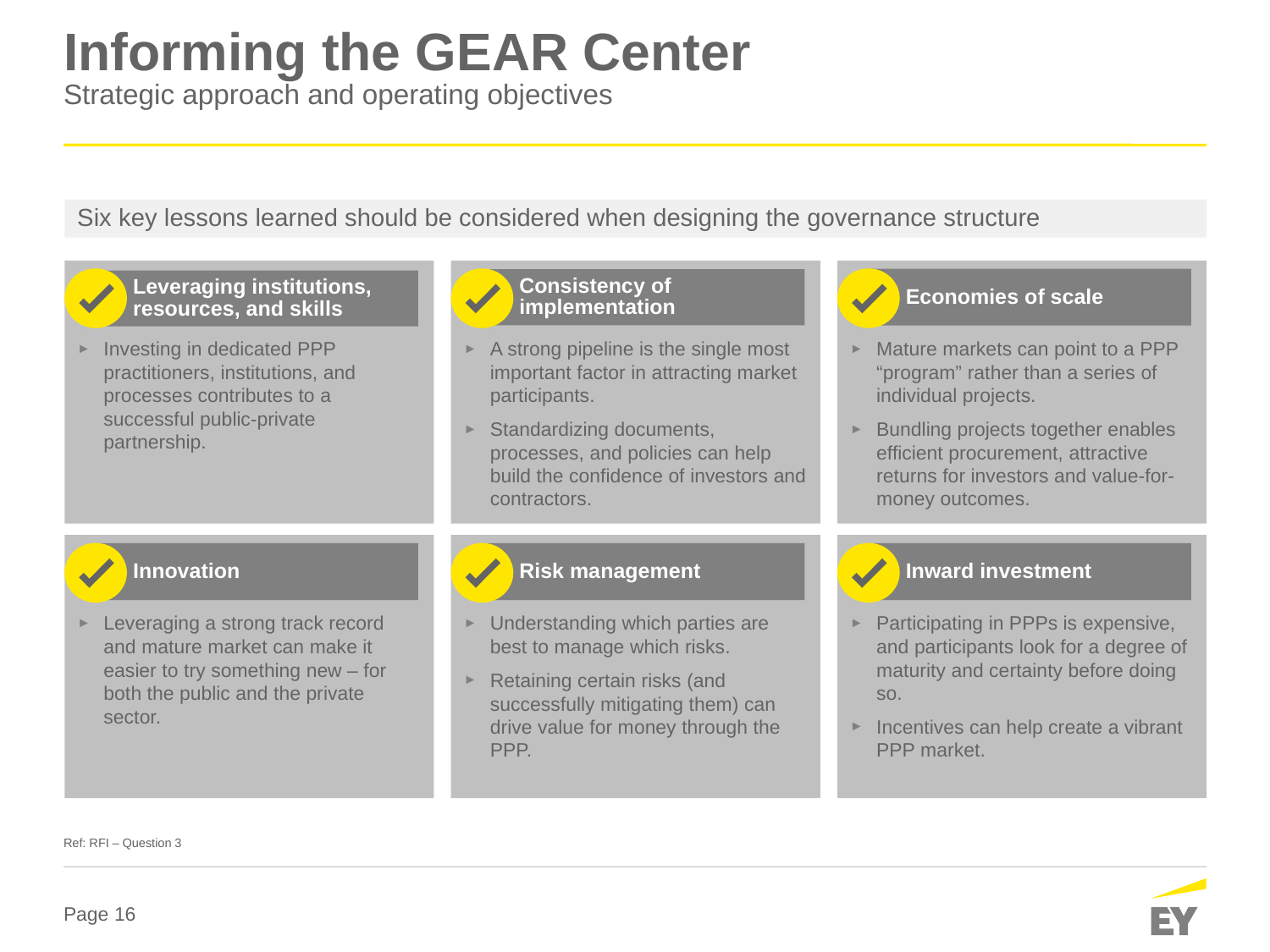

# Informing the GEAR Center Strategic approach and operating objectives
Six key lessons learned should be considered when designing the governance structure
Investing in dedicated PPP practitioners, institutions, and processes contributes to a successful public-private partnership.
A strong pipeline is the single most important factor in attracting market participants.
Standardizing documents, processes, and policies can help build the confidence of investors and contractors.
Mature markets can point to a PPP “program” rather than a series of individual projects.
Bundling projects together enables efficient procurement, attractive returns for investors and value-for-money outcomes.

Consistency of implementation
Economies of scale
Leveraging institutions, resources, and skills

Leveraging a strong track record and mature market can make it easier to try something new – for both the public and the private sector.

Understanding which parties are best to manage which risks.
Retaining certain risks (and successfully mitigating them) can drive value for money through the PPP.
Participating in PPPs is expensive, and participants look for a degree of maturity and certainty before doing so.
Incentives can help create a vibrant PPP market.

Innovation
Risk management
Inward investment

Ref: RFI – Question 3